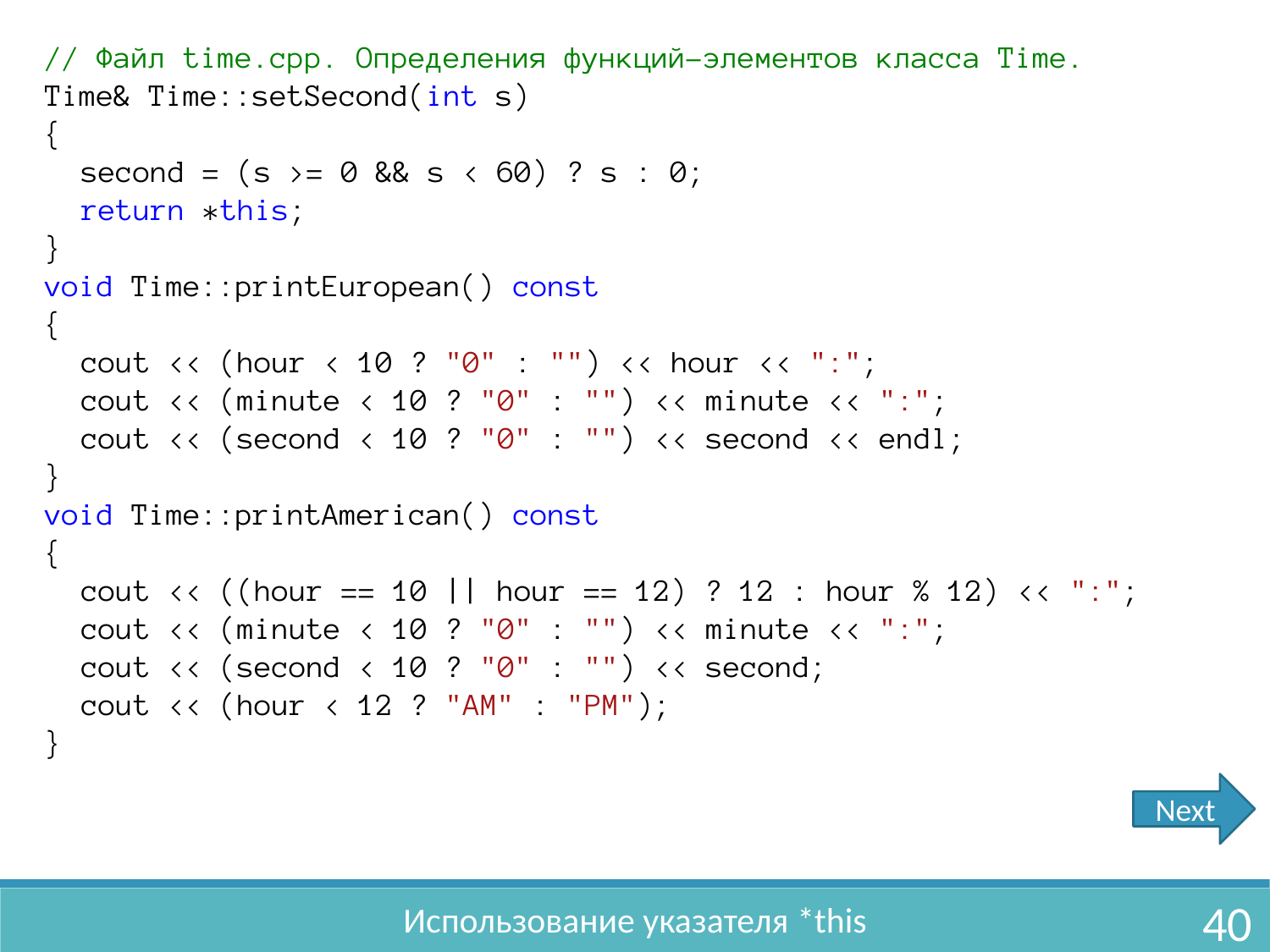

// Файл time.срр. Определения функций-элементов класса Time.
Time& Time::setSecond(int s)
{
	second = (s >= 0 && s < 60) ? s : 0;
	return *this;
}
void Time::printEuropean() const
{
	cout << (hour < 10 ? "0" : "") << hour << ":";
	cout << (minute < 10 ? "0" : "") << minute << ":";
	cout << (second < 10 ? "0" : "") << second << endl;
}
void Time::printAmerican() const
{
	cout << ((hour == 10 || hour == 12) ? 12 : hour % 12) << ":";
	cout << (minute < 10 ? "0" : "") << minute << ":";
	cout << (second < 10 ? "0" : "") << second;
	cout << (hour < 12 ? "AM" : "PM");
}
Next
40
Использование указателя *this